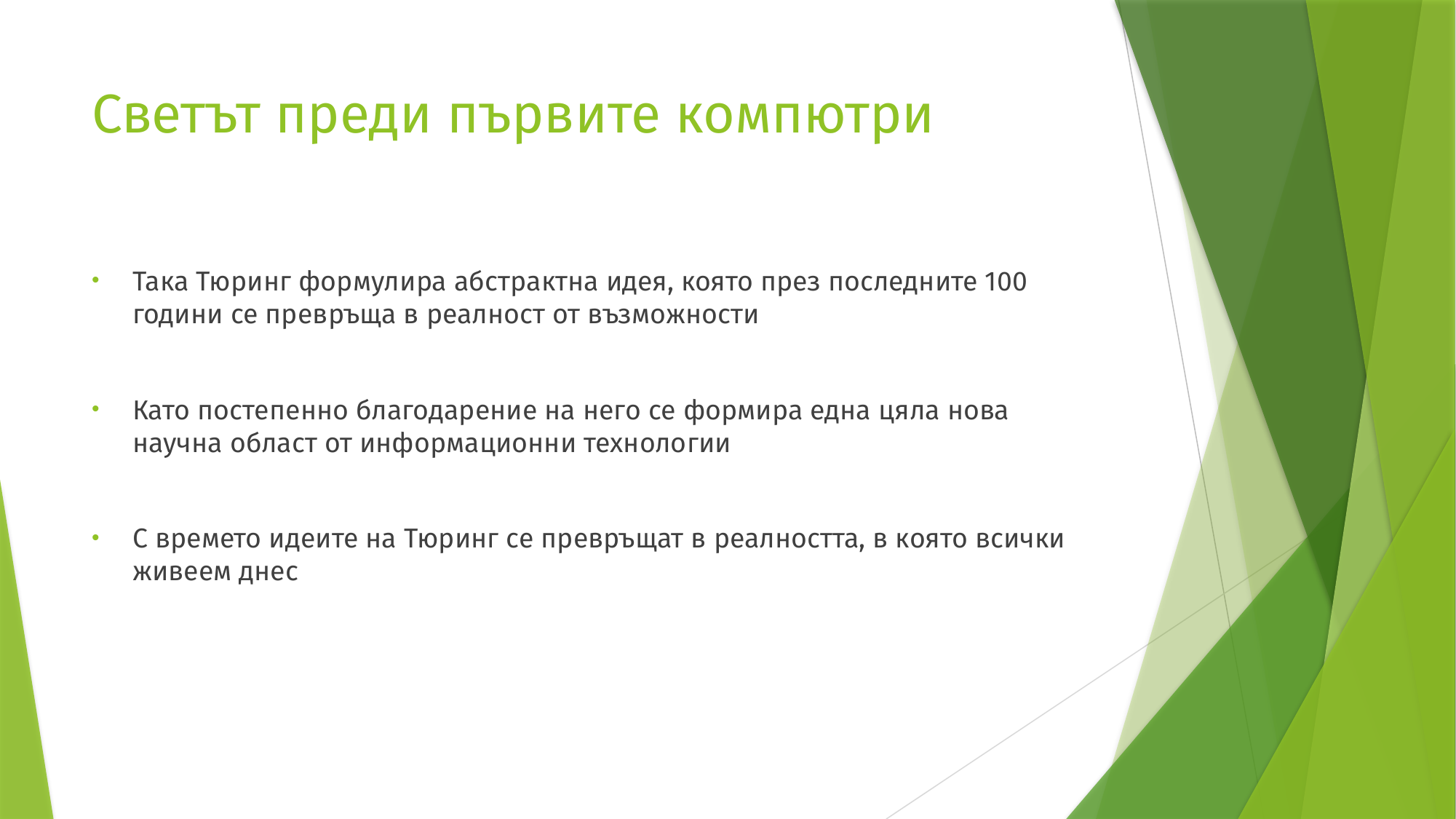

# Светът преди първите компютри
Така Тюринг формулира абстрактна идея, която през последните 100 години се превръща в реалност от възможности

Като постепенно благодарение на него се формира една цяла нова научна област от информационни технологии

С времето идеите на Тюринг се превръщат в реалността, в която всички живеем днес